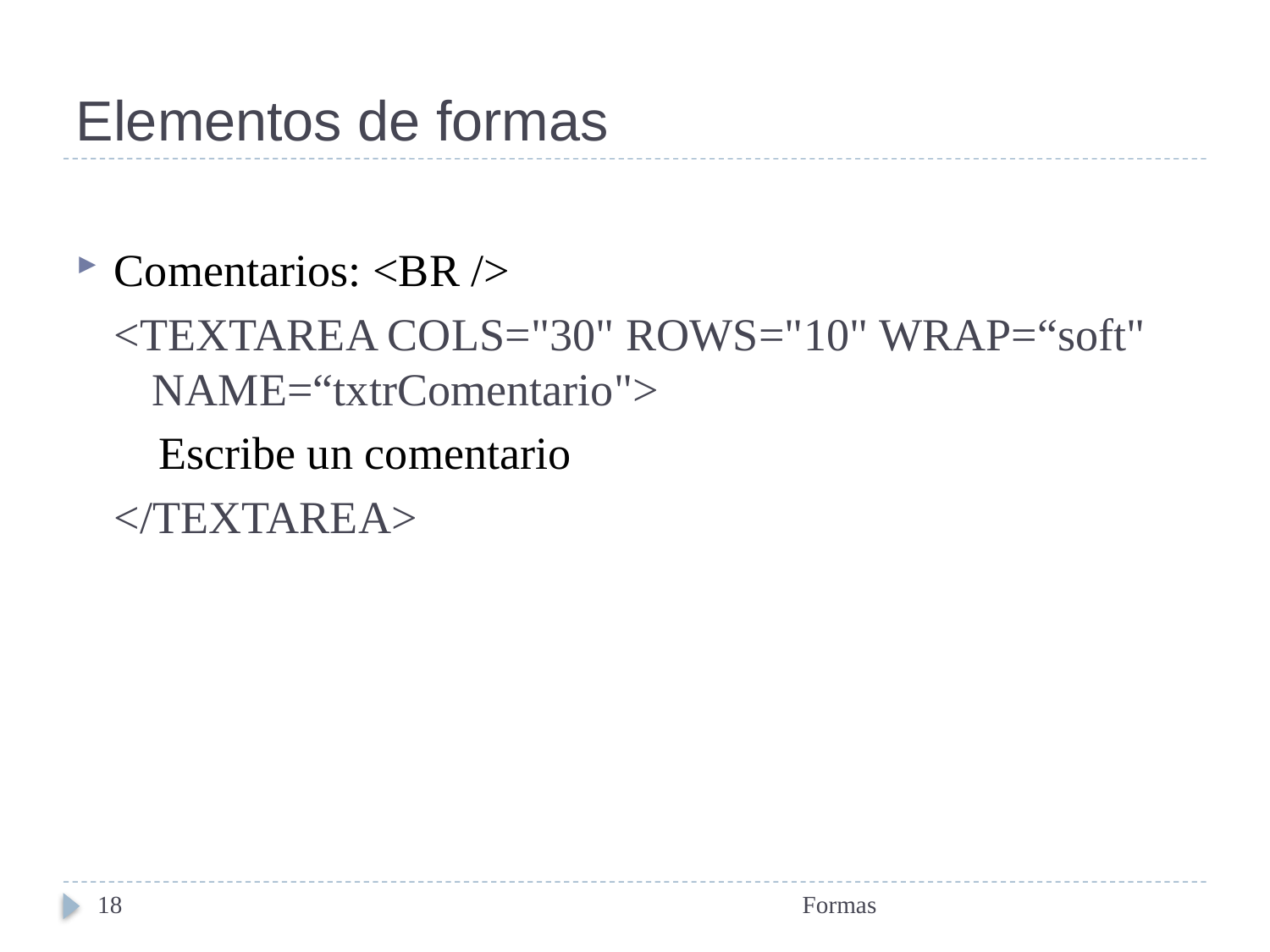

# Elementos de formas

Comentarios: <BR />
<TEXTAREA COLS="30" ROWS="10" WRAP=“soft" NAME=“txtrComentario">
Escribe un comentario
</TEXTAREA>
18
Formas